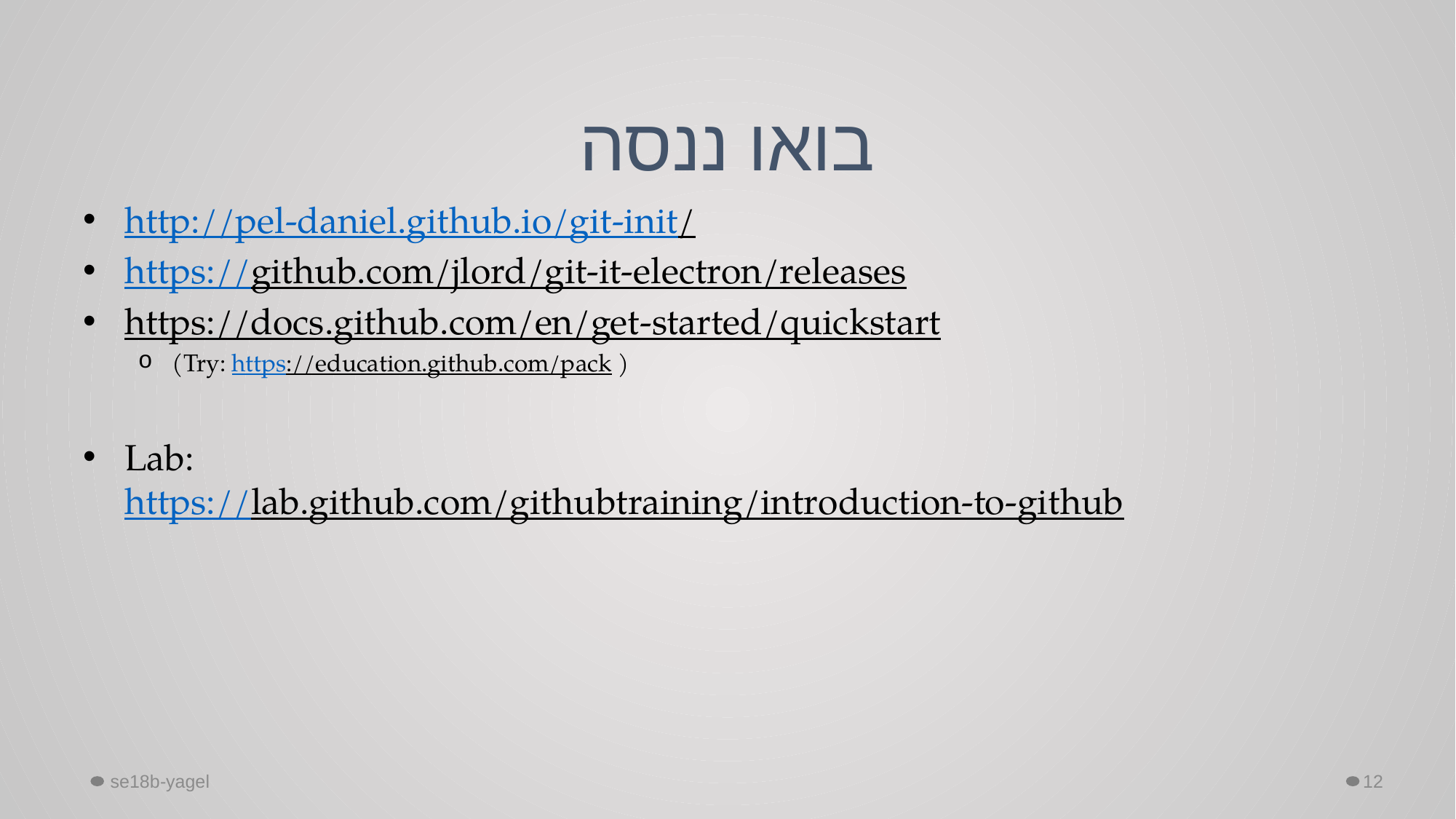

# בואו ננסה
http://pel-daniel.github.io/git-init/
https://github.com/jlord/git-it-electron/releases
https://docs.github.com/en/get-started/quickstart
(Try: https://education.github.com/pack )

Lab:
https://lab.github.com/githubtraining/introduction-to-github

se18b-yagel
12